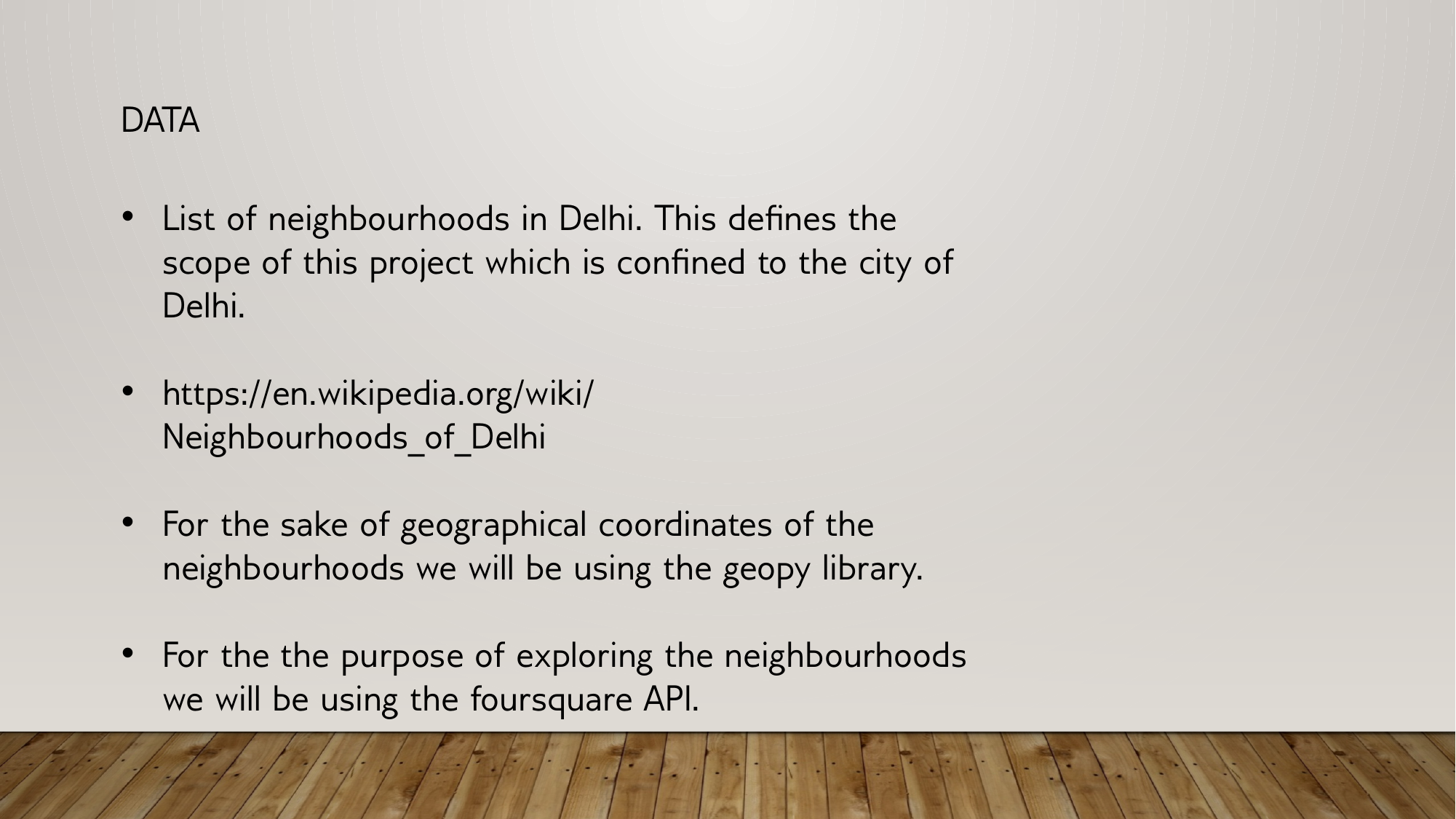

DATA
List of neighbourhoods in Delhi. This defines the scope of this project which is confined to the city of Delhi.

https://en.wikipedia.org/wiki/Neighbourhoods_of_Delhi

For the sake of geographical coordinates of the neighbourhoods we will be using the geopy library.

For the the purpose of exploring the neighbourhoods we will be using the foursquare API.